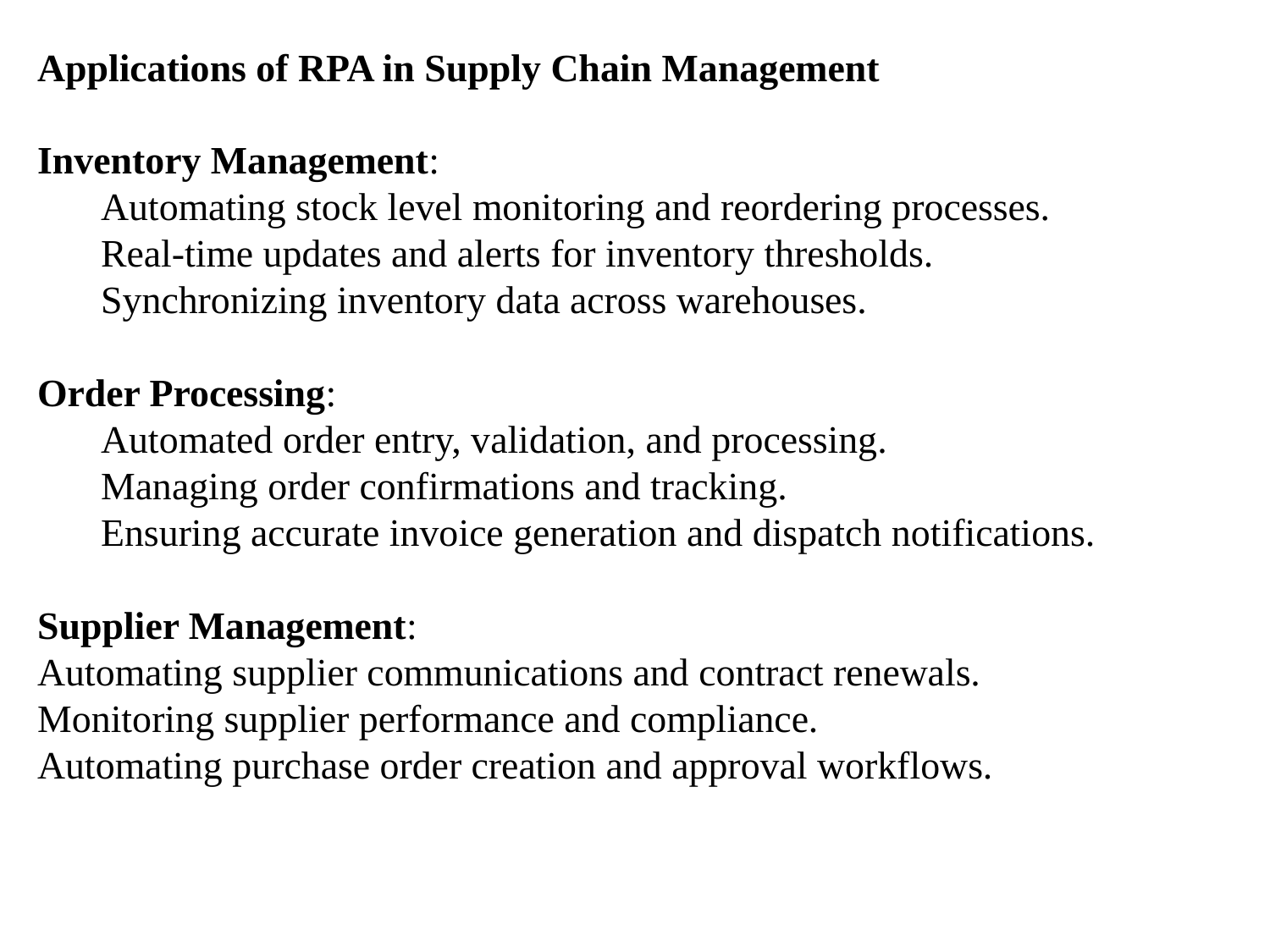

Applications of RPA in Supply Chain Management

Inventory Management:
Automating stock level monitoring and reordering processes.
Real-time updates and alerts for inventory thresholds.
Synchronizing inventory data across warehouses.

Order Processing:
Automated order entry, validation, and processing.
Managing order confirmations and tracking.
Ensuring accurate invoice generation and dispatch notifications.

Supplier Management:
Automating supplier communications and contract renewals.
Monitoring supplier performance and compliance.
Automating purchase order creation and approval workflows.